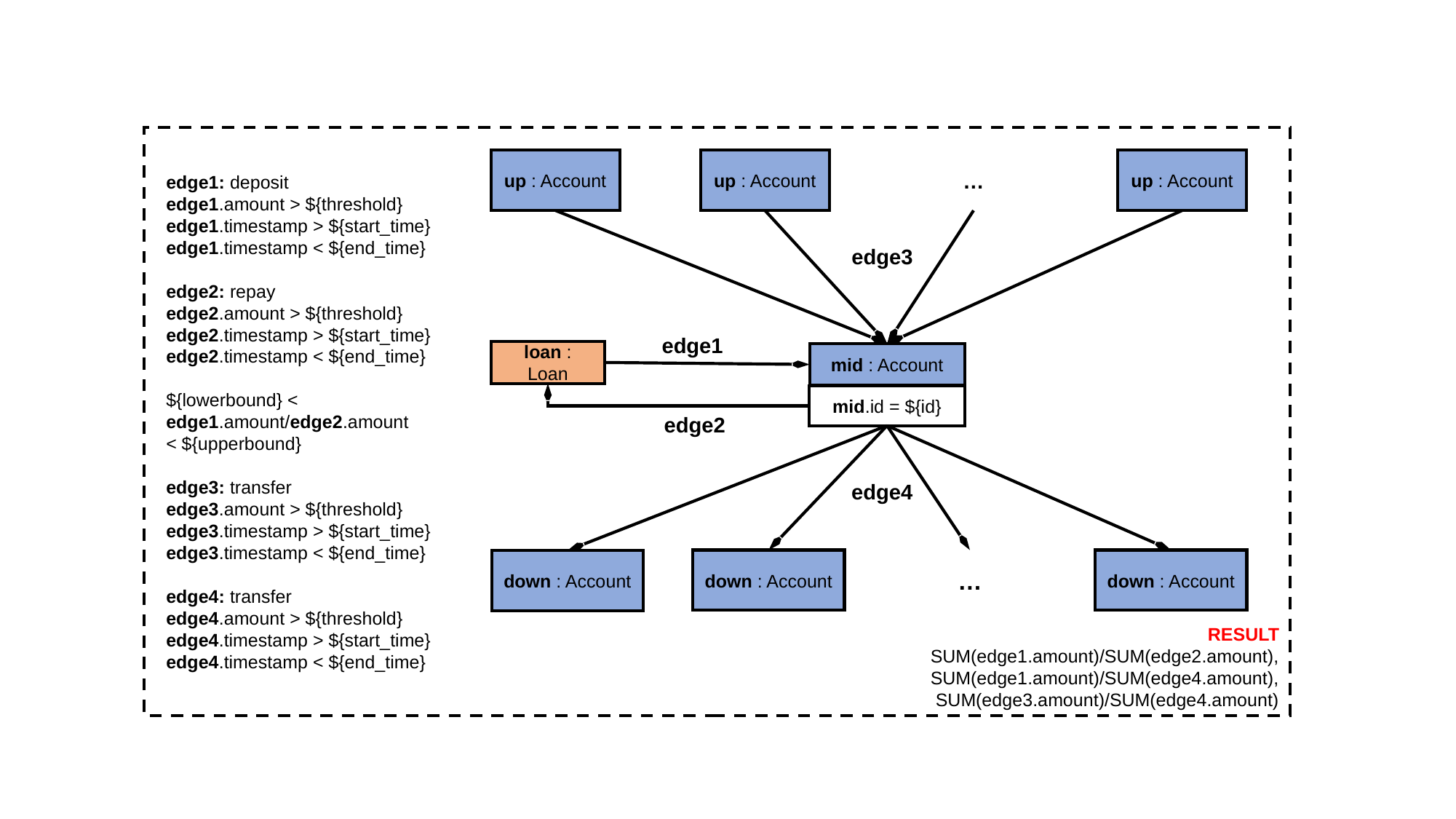

RESULT
SUM(edge1.amount)/SUM(edge2.amount),
SUM(edge1.amount)/SUM(edge4.amount),
SUM(edge3.amount)/SUM(edge4.amount)
edge1: deposit
edge1.amount > ${threshold}
edge1.timestamp > ${start_time}
edge1.timestamp < ${end_time}

edge2: repay
edge2.amount > ${threshold}
edge2.timestamp > ${start_time}
edge2.timestamp < ${end_time}

${lowerbound} < edge1.amount/edge2.amount
< ${upperbound}

edge3: transfer
edge3.amount > ${threshold}
edge3.timestamp > ${start_time}
edge3.timestamp < ${end_time}

edge4: transfer
edge4.amount > ${threshold}
edge4.timestamp > ${start_time}
edge4.timestamp < ${end_time}
up : Account
up : Account
…
up : Account
edge3
edge1
loan : Loan
mid : Account
mid.id = ${id}
edge2
edge4
…
down : Account
down : Account
down : Account